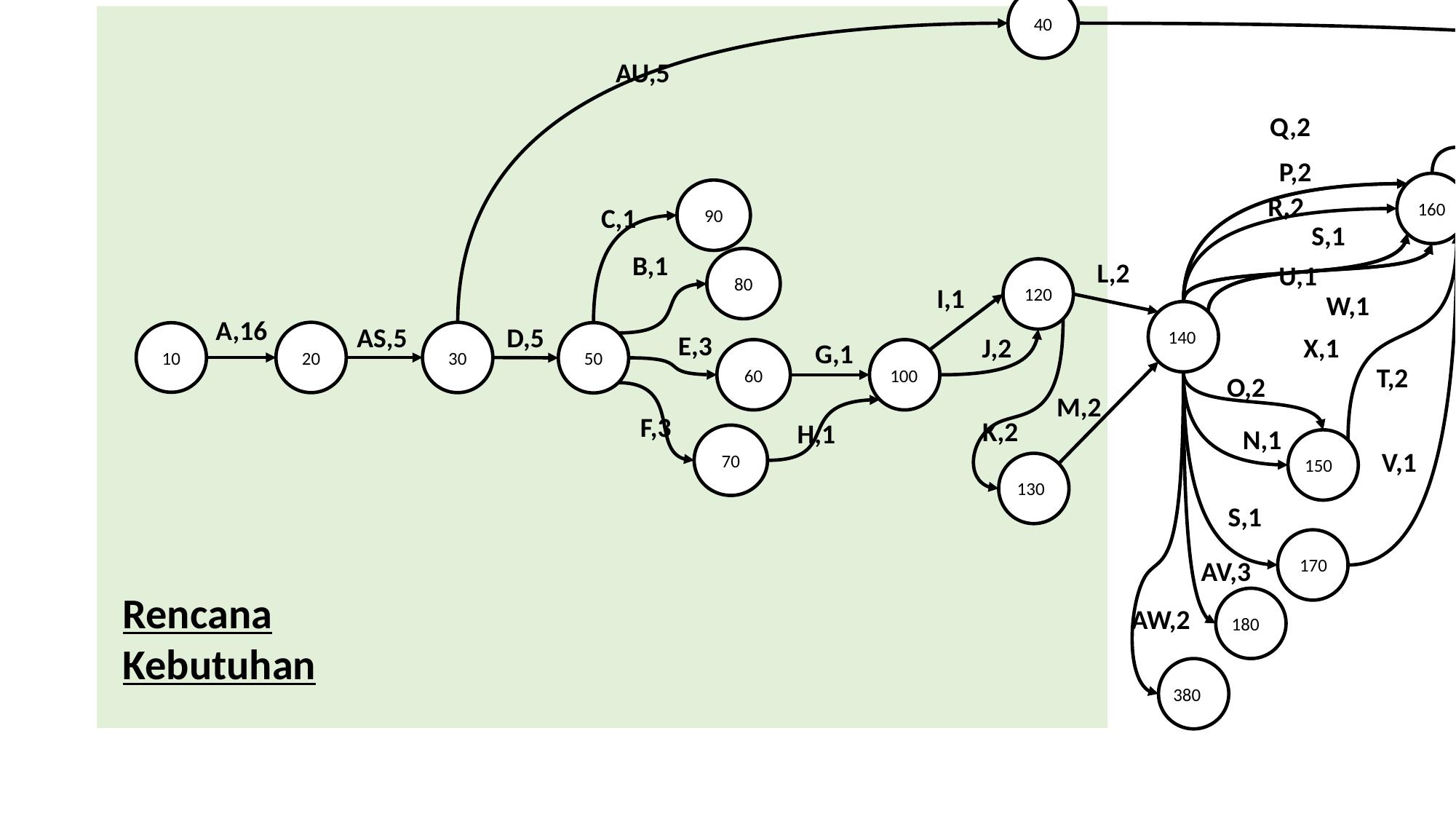

AT,3

40
AY,3
AU,5
Z,2
Q,2
AM,3
AN,3

320

310
Y,1
P,2

250

190

200
AL,23

160

350

90
C,1
R,2
AO,3
AX,5
S,1
AE,6
B,1

80
AD,6

290
L,2
U,1

120
I,1

340
W,1
AB,6

330

270

140
AC,6
A,16
AS,5
D,5

220

30

20

50

10
E,3

60
X,1
J,2
G,1

100
AK,5
AP,2
T,2
O,2
AF,1

280
M,2
AI,5

230
F,3

70
K,2
H,1
N,1

360

150
AJ,6

400
V,1
AG,4

130

300
AH,5

260
AR,4
AZ,1

240
S,1
AQ,2

170

370
AV,3

390
AA,3

180
AW,2

210

380

Rencana Kebutuhan